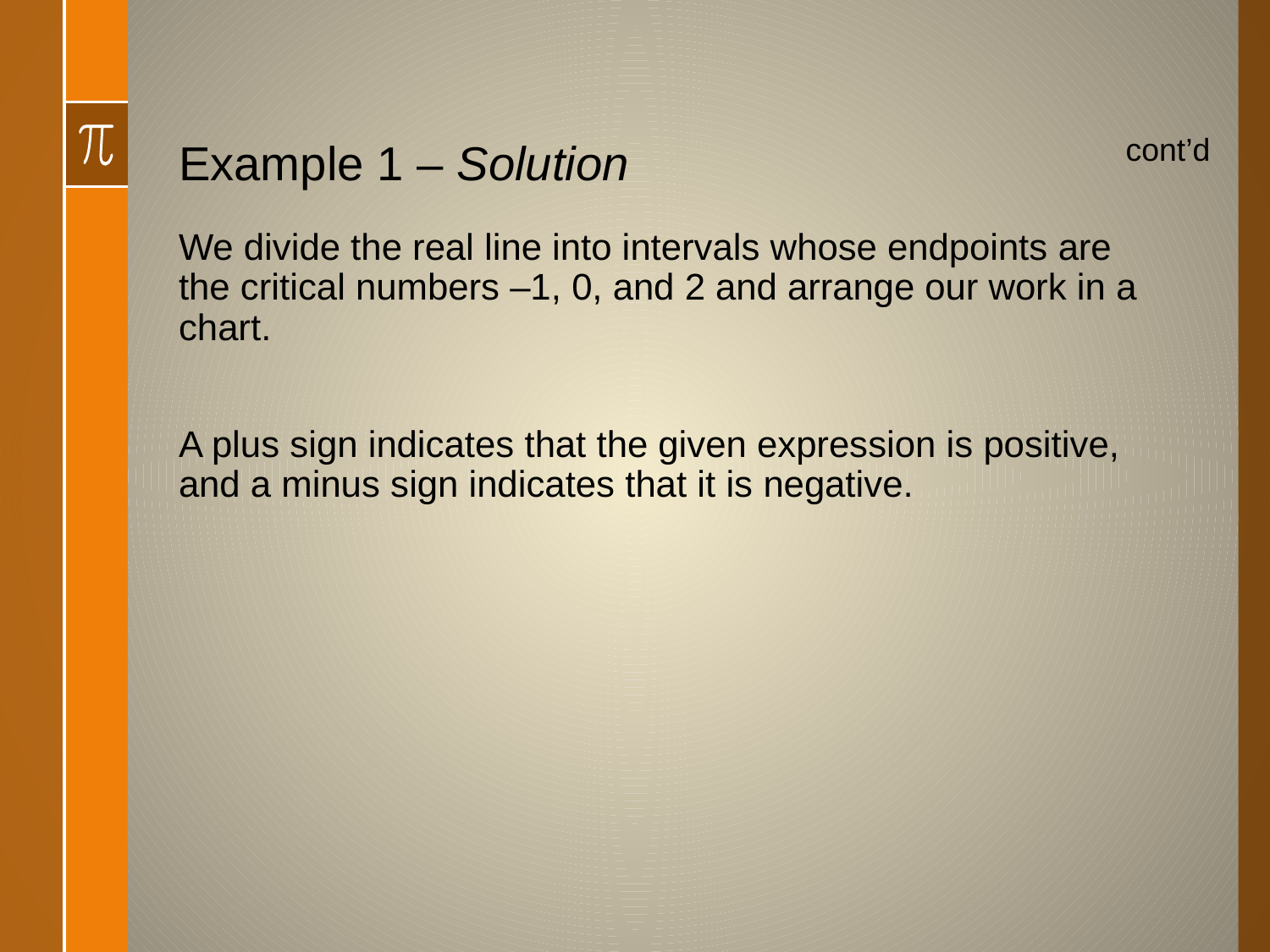

# Example 1 – Solution
cont’d
We divide the real line into intervals whose endpoints are the critical numbers –1, 0, and 2 and arrange our work in a chart.

A plus sign indicates that the given expression is positive, and a minus sign indicates that it is negative.